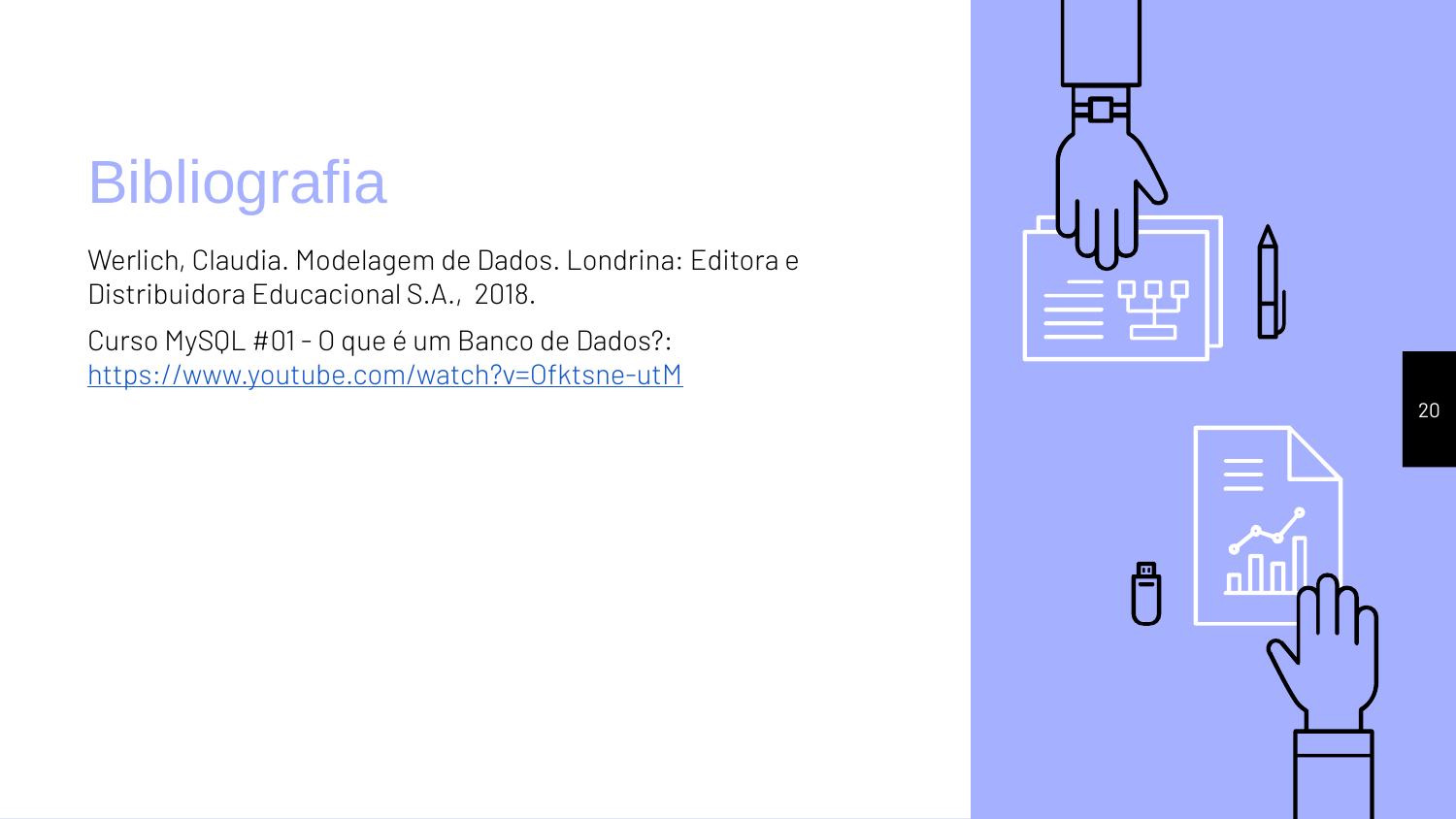

# Bibliografia
Werlich, Claudia. Modelagem de Dados. Londrina: Editora e Distribuidora Educacional S.A.,  2018.
Curso MySQL #01 - O que é um Banco de Dados?: https://www.youtube.com/watch?v=Ofktsne-utM
20